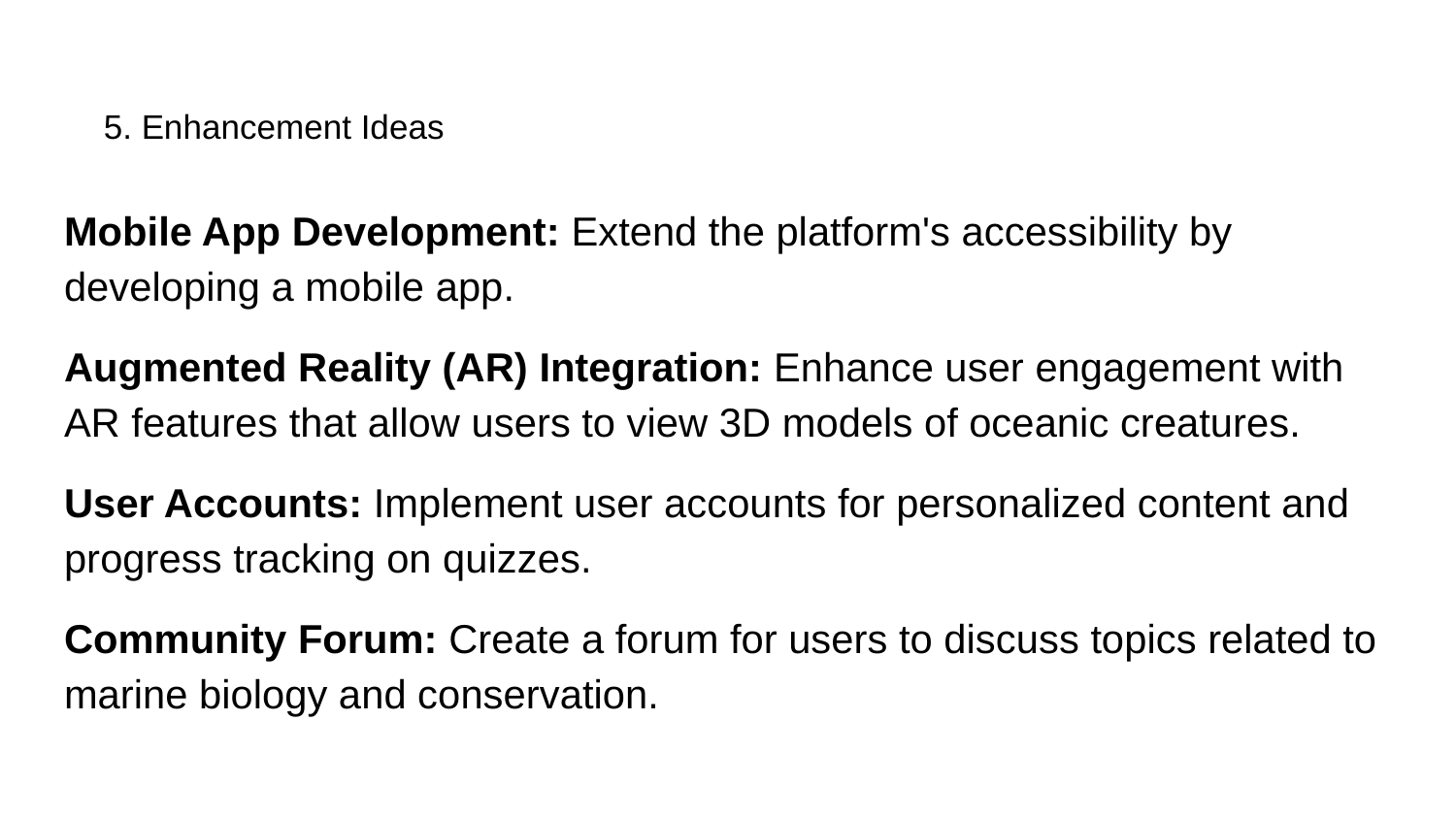

# 5. Enhancement Ideas

Mobile App Development: Extend the platform's accessibility by developing a mobile app.
Augmented Reality (AR) Integration: Enhance user engagement with AR features that allow users to view 3D models of oceanic creatures.
User Accounts: Implement user accounts for personalized content and progress tracking on quizzes.
Community Forum: Create a forum for users to discuss topics related to marine biology and conservation.